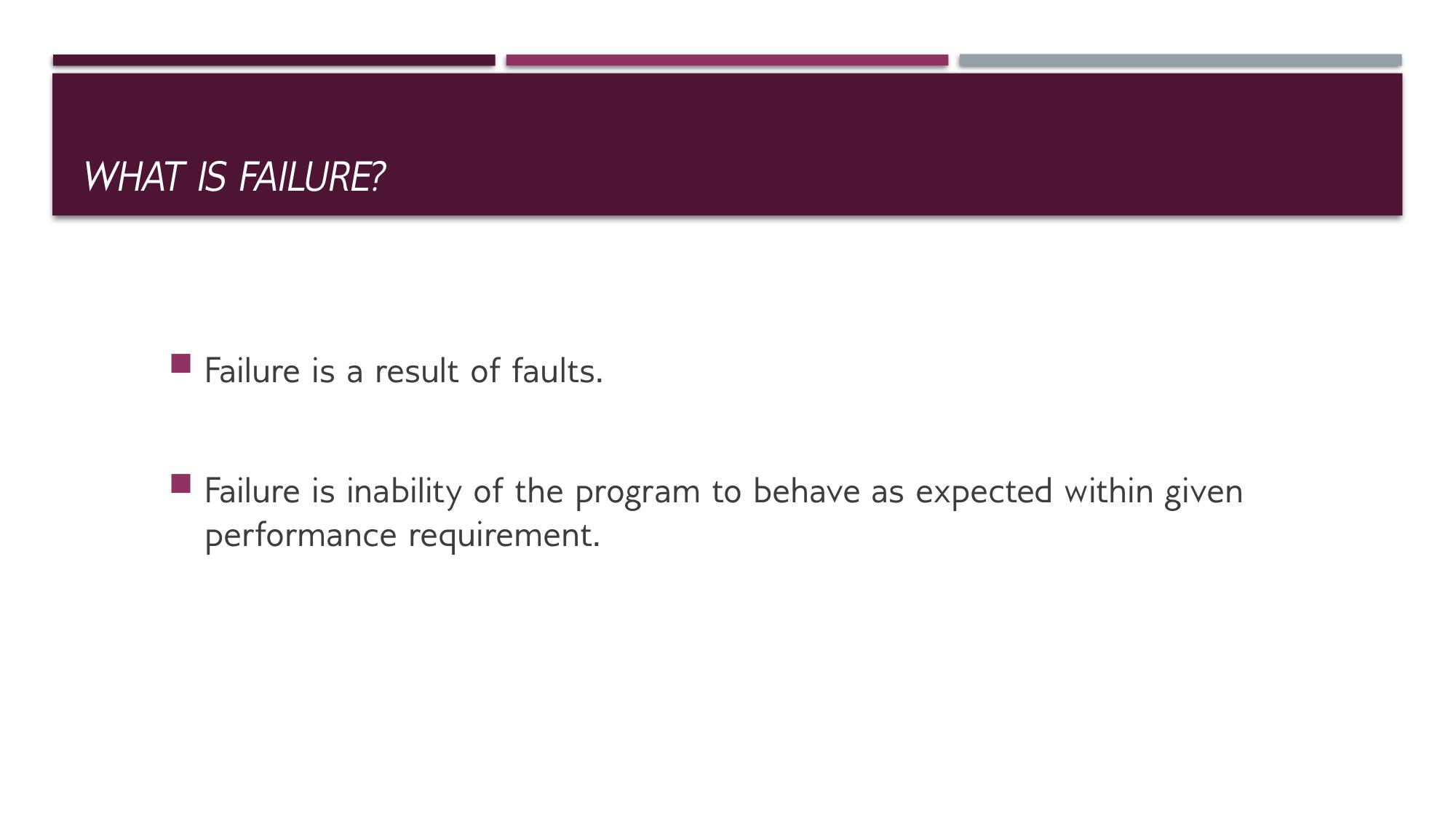

# What is Failure?

Failure is a result of faults.

Failure is inability of the program to behave as expected within given performance requirement.